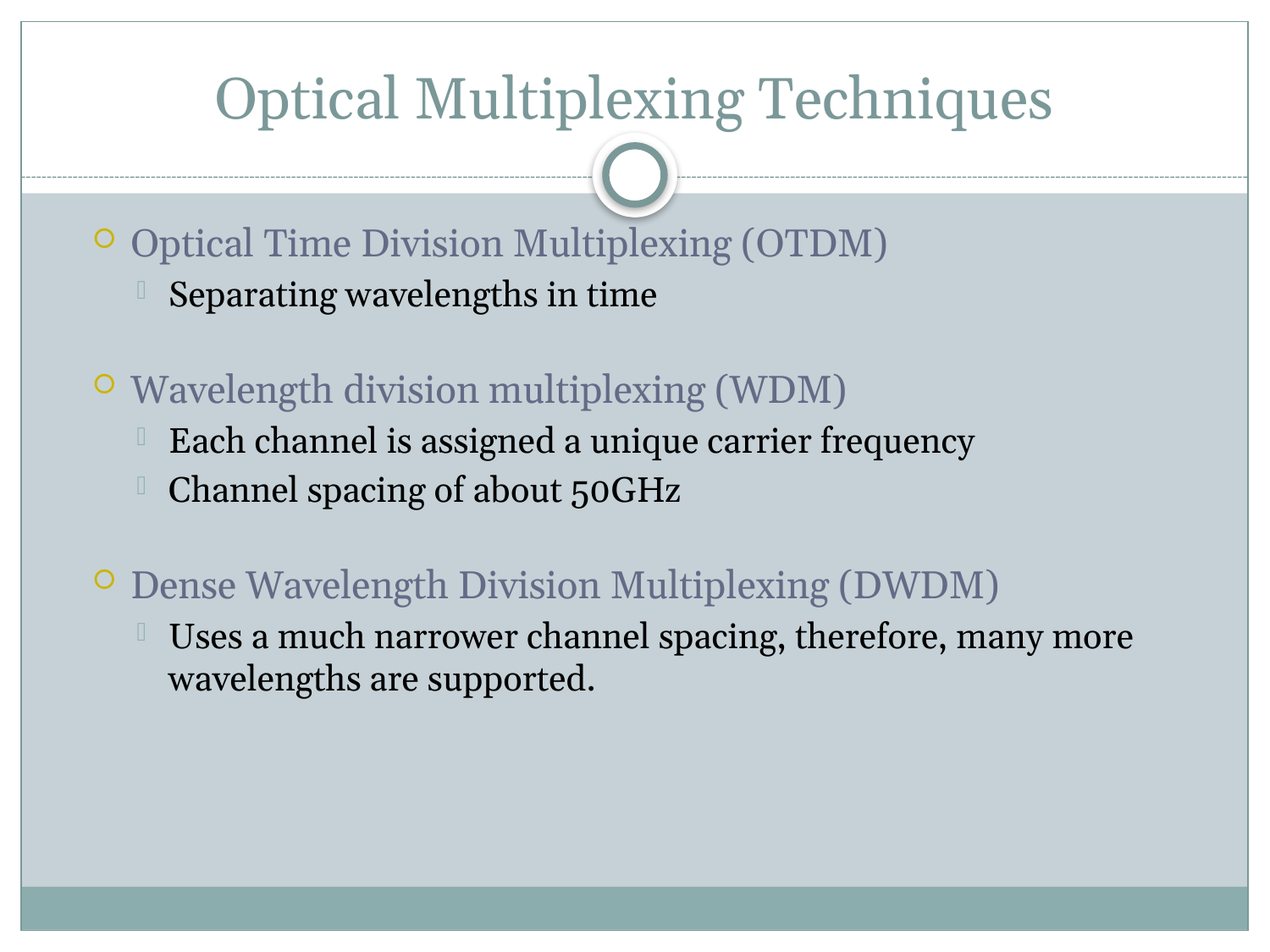

# Optical Multiplexing Techniques
Optical Time Division Multiplexing (OTDM)
Separating wavelengths in time
Wavelength division multiplexing (WDM)
Each channel is assigned a unique carrier frequency
Channel spacing of about 50GHz
Dense Wavelength Division Multiplexing (DWDM)
Uses a much narrower channel spacing, therefore, many more wavelengths are supported.